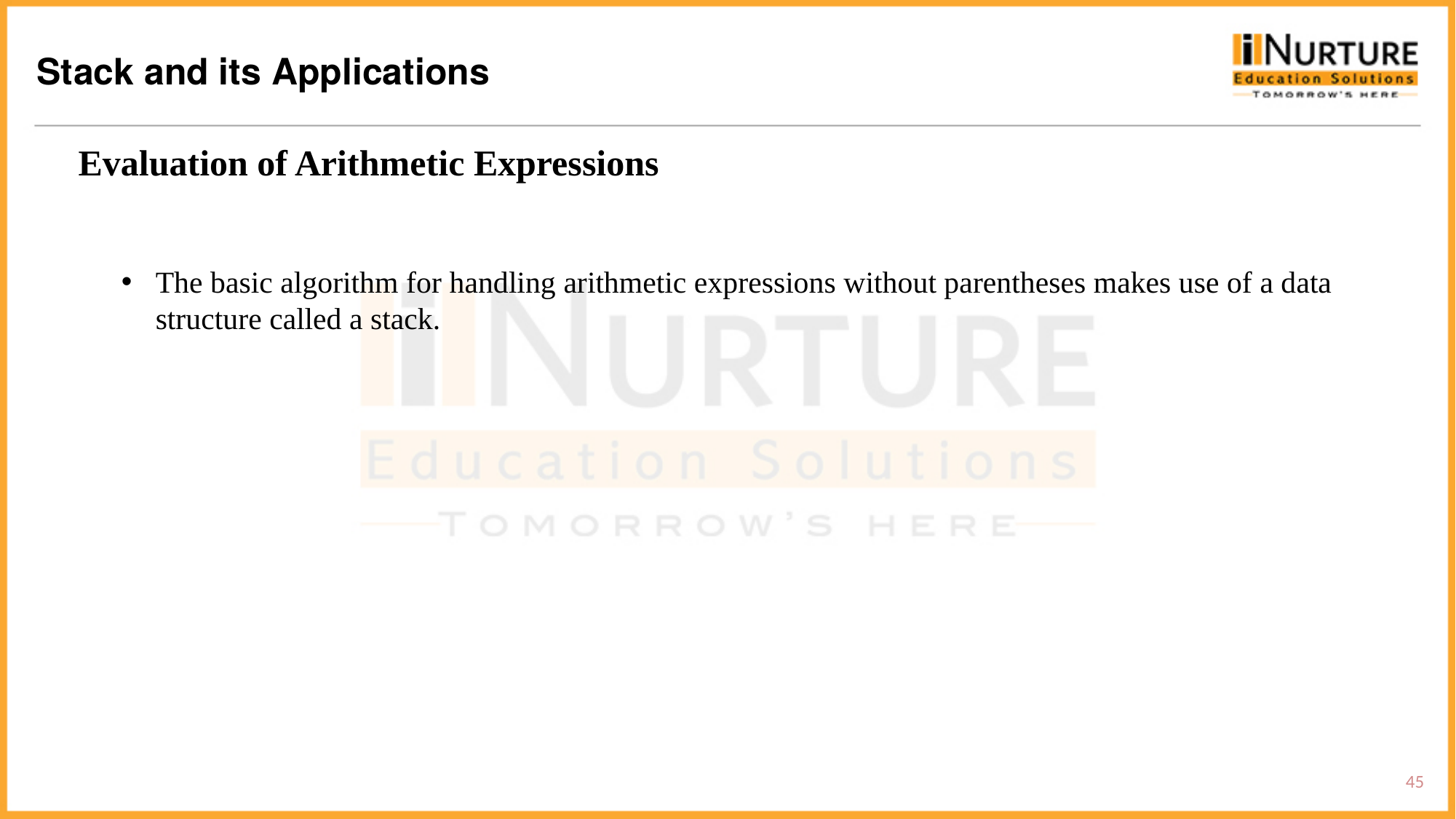

Stack and its Applications
Evaluation of Arithmetic Expressions

The basic algorithm for handling arithmetic expressions without parentheses makes use of a data structure called a stack.

45